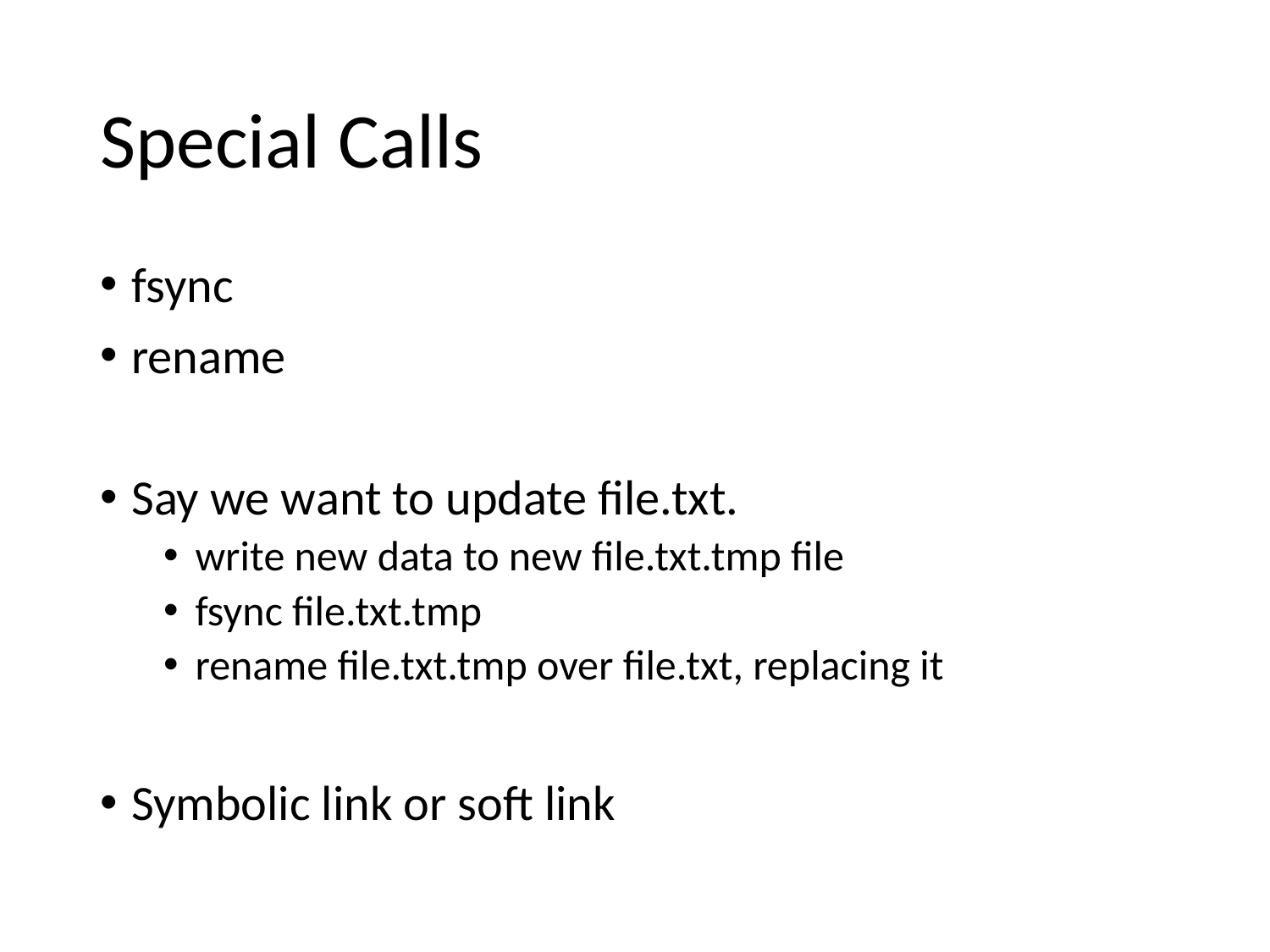

# Special Calls
fsync
rename

Say we want to update file.txt.
write new data to new file.txt.tmp file
fsync file.txt.tmp
rename file.txt.tmp over file.txt, replacing it

Symbolic link or soft link